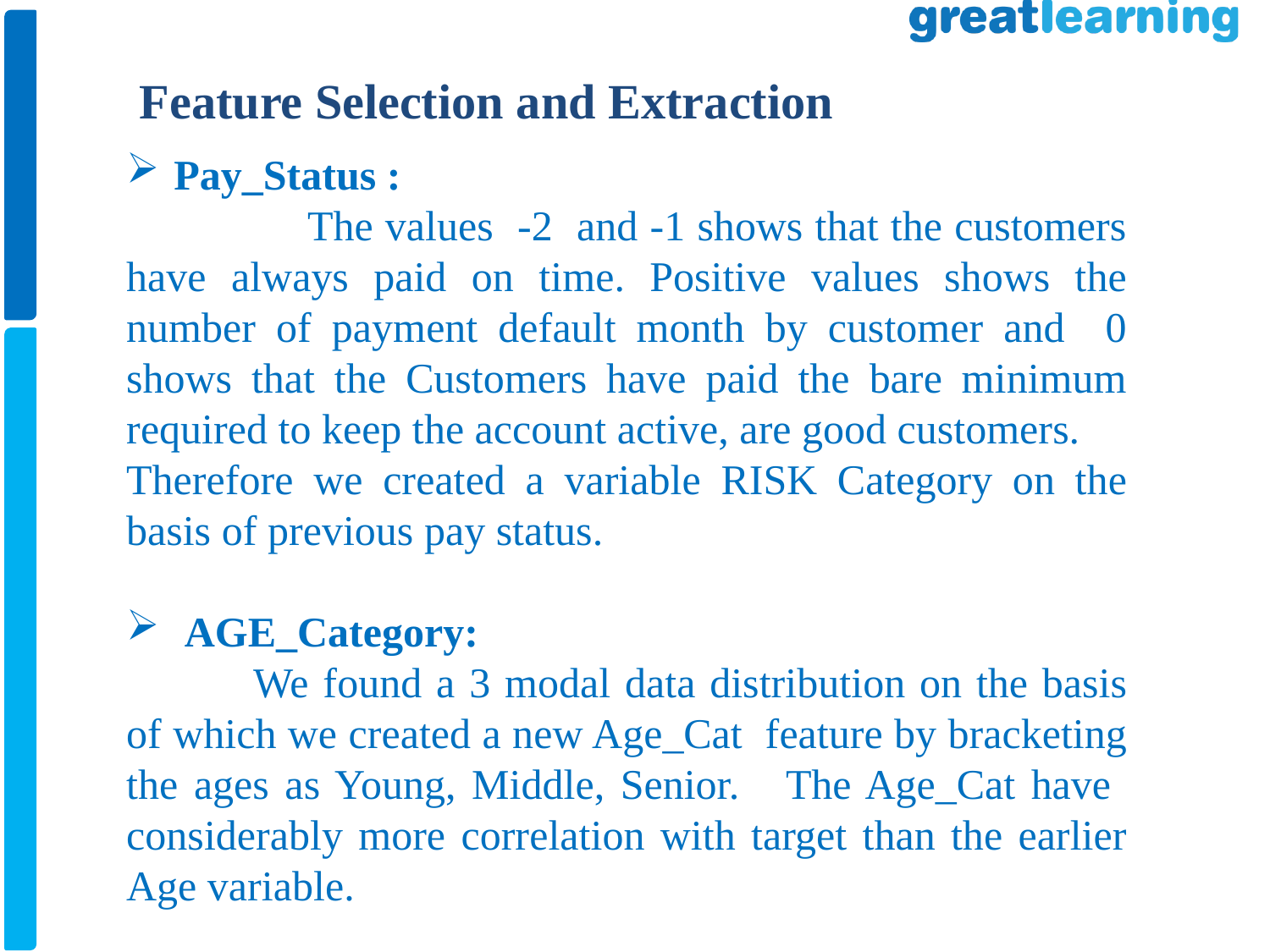

Feature Selection and Extraction

Pay_Status :
               The values  -2  and -1 shows that the customers have always paid on time. Positive values shows the number of payment default month by customer and  0 shows that the Customers have paid the bare minimum required to keep the account active, are good customers.
Therefore we created a variable RISK Category on the basis of previous pay status.

 AGE_Category:
	We found a 3 modal data distribution on the basis of which we created a new Age_Cat  feature by bracketing the ages as Young, Middle, Senior.   The Age_Cat have  considerably more correlation with target than the earlier Age variable.